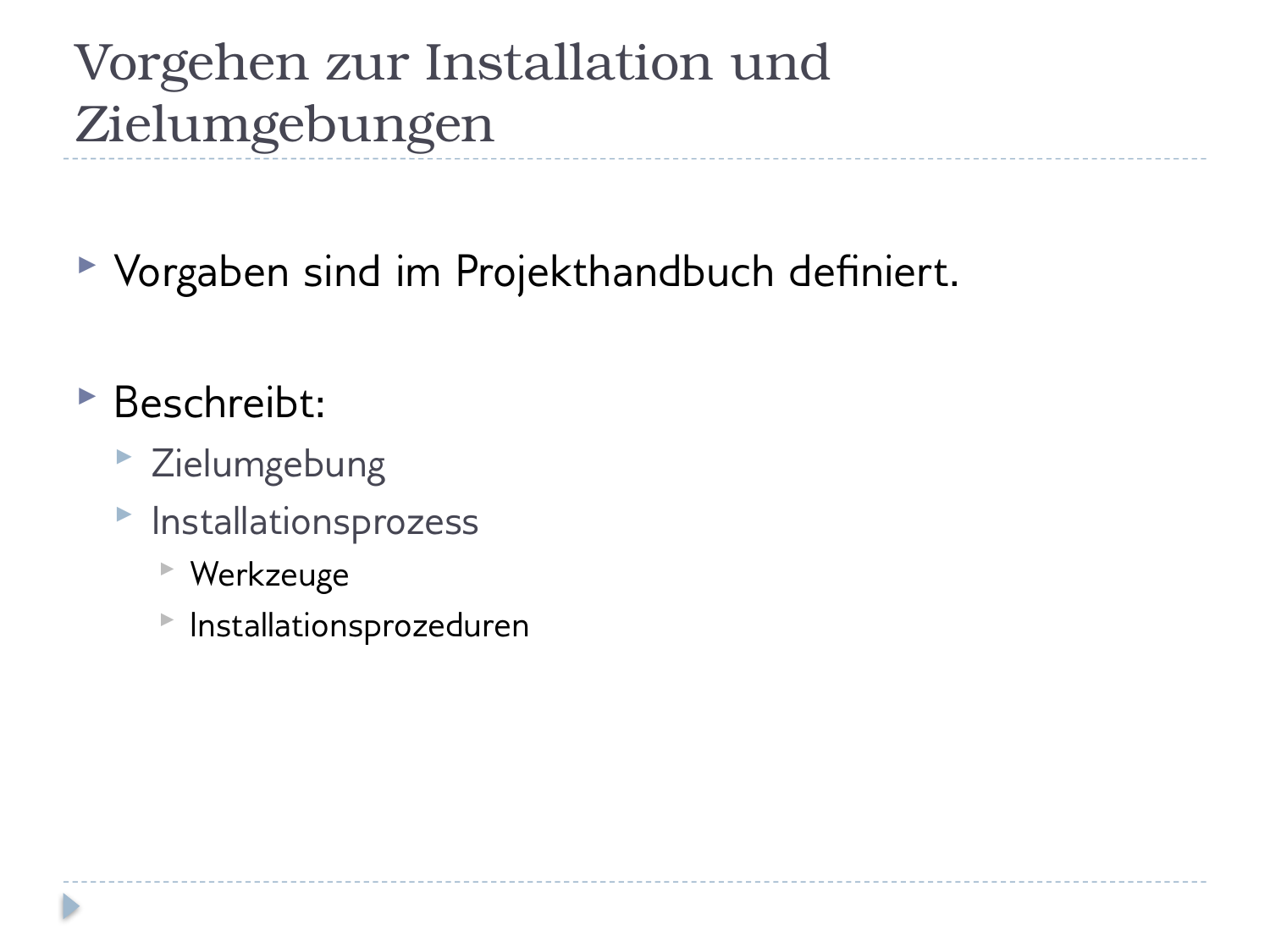

# Vorgehen zur Installation und Zielumgebungen

Vorgaben sind im Projekthandbuch definiert.

Beschreibt:
Zielumgebung
Installationsprozess
Werkzeuge
Installationsprozeduren